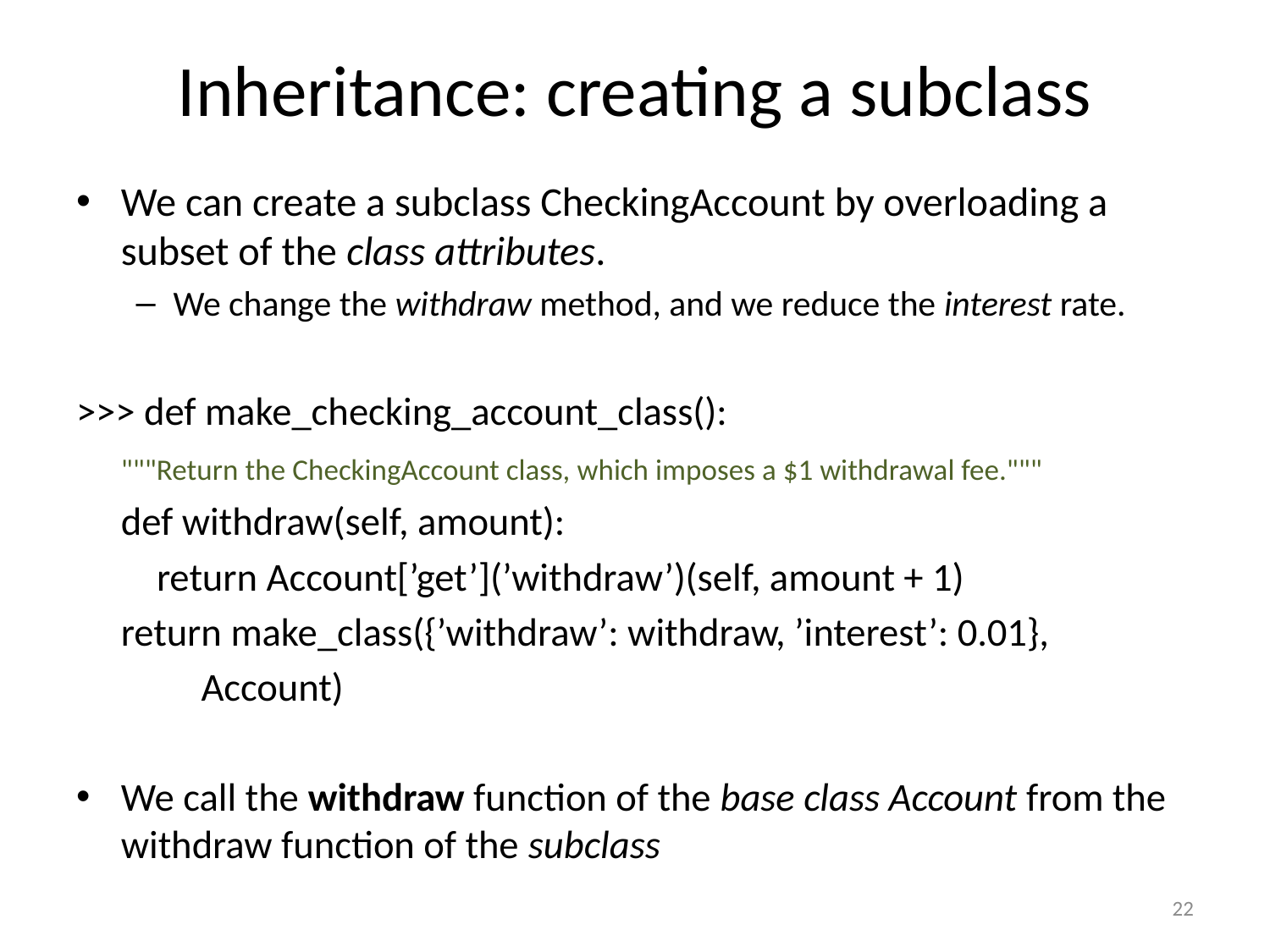

# Inheritance: creating a subclass
We can create a subclass CheckingAccount by overloading a subset of the class attributes.
We change the withdraw method, and we reduce the interest rate.

>>> def make_checking_account_class():
		"""Return the CheckingAccount class, which imposes a $1 withdrawal fee."""
		def withdraw(self, amount):
		    return Account[’get’](’withdraw’)(self, amount + 1)
		return make_class({’withdraw’: withdraw, ’interest’: 0.01},
				         Account)

We call the withdraw function of the base class Account from the withdraw function of the subclass

22